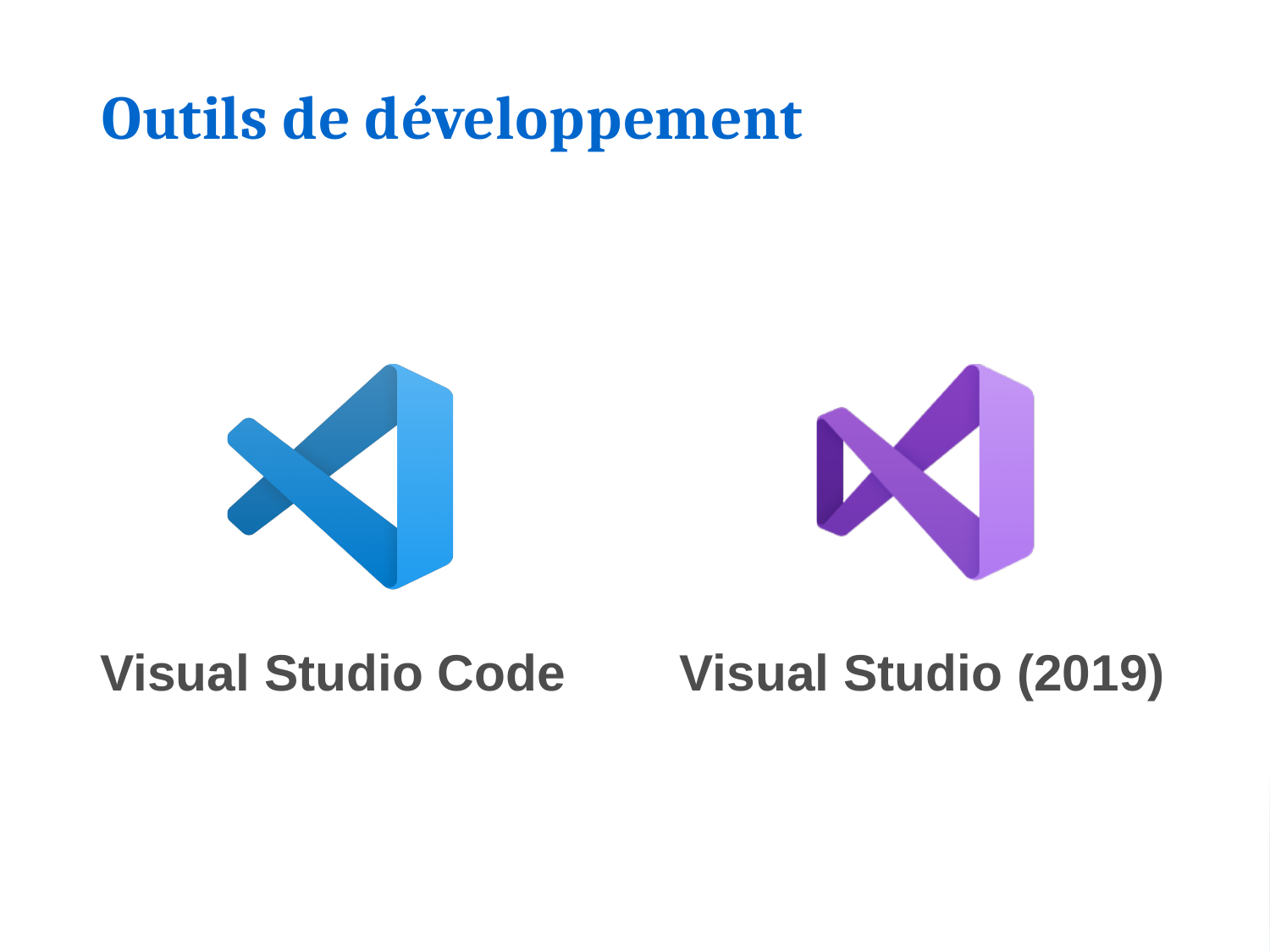

# Outils de développement
Visual Studio Code
Visual Studio (2019)